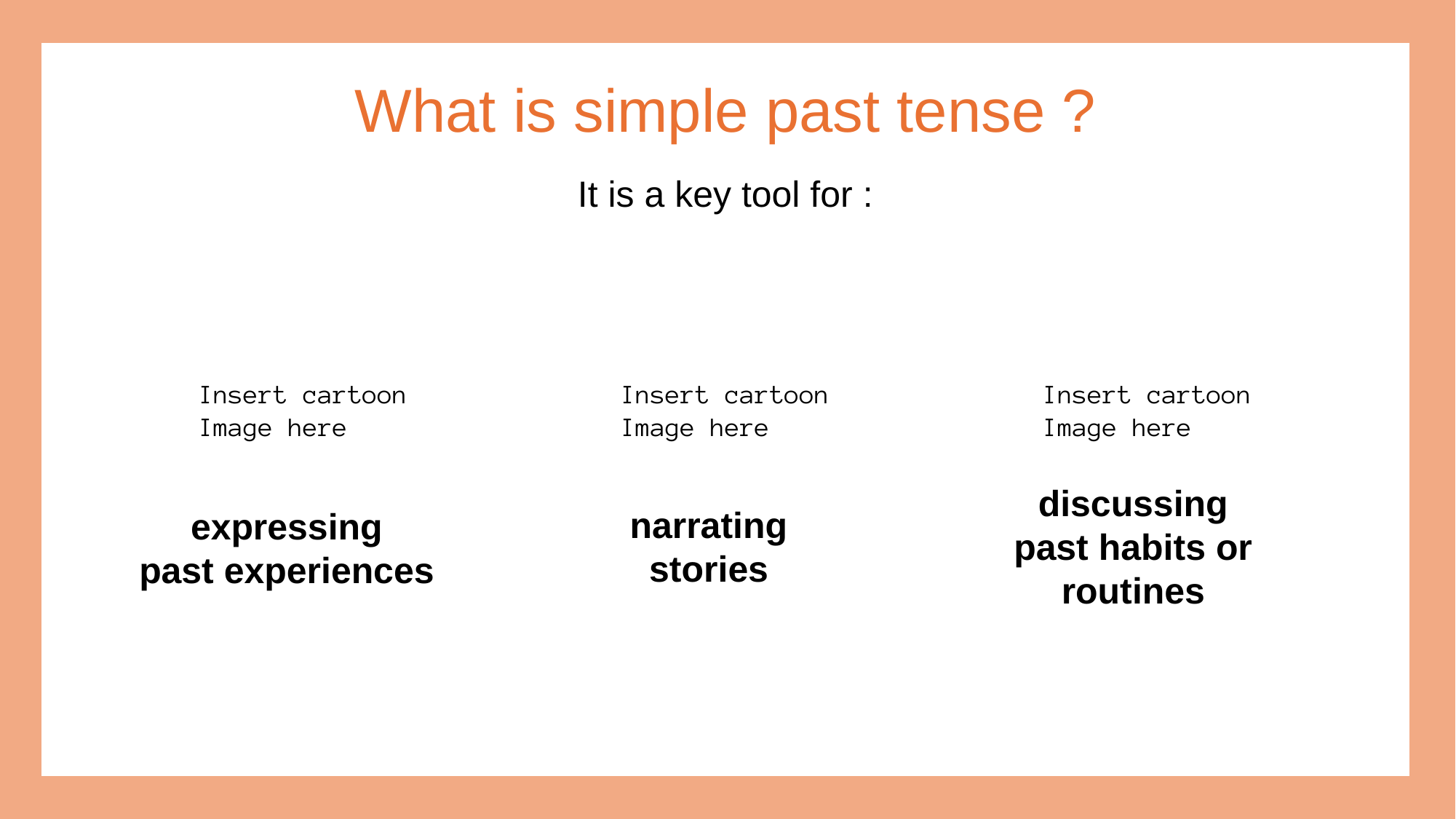

What is simple past tense ?
It is a key tool for :
Insert cartoon
Image here
Insert cartoon
Image here
Insert cartoon
Image here
discussing
past habits or
routines
narrating
stories
expressing
past experiences